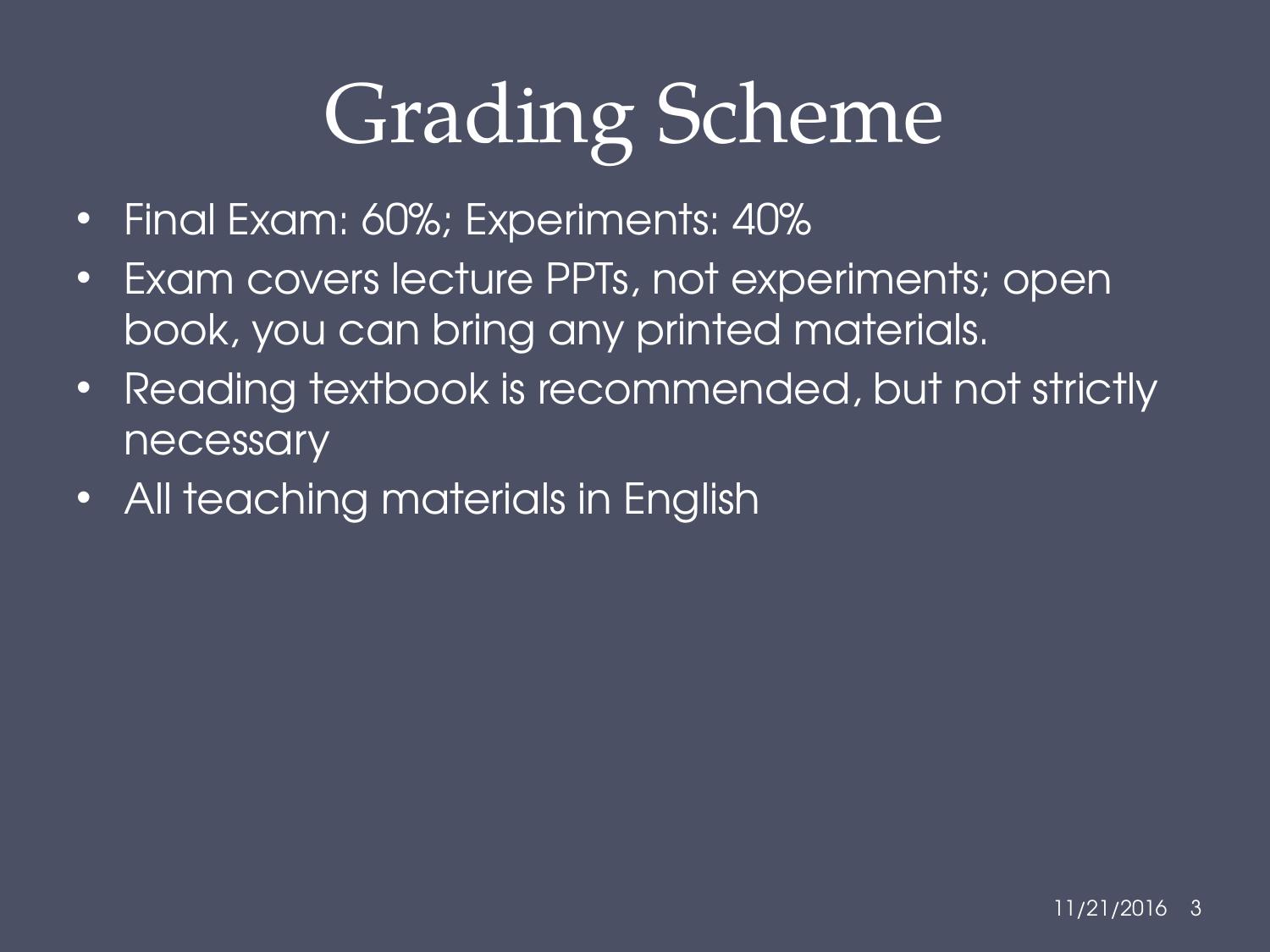

# Grading Scheme
Final Exam: 60%; Experiments: 40%
Exam covers lecture PPTs, not experiments; open book, you can bring any printed materials.
Reading textbook is recommended, but not strictly necessary
All teaching materials in English

11/21/2016
3